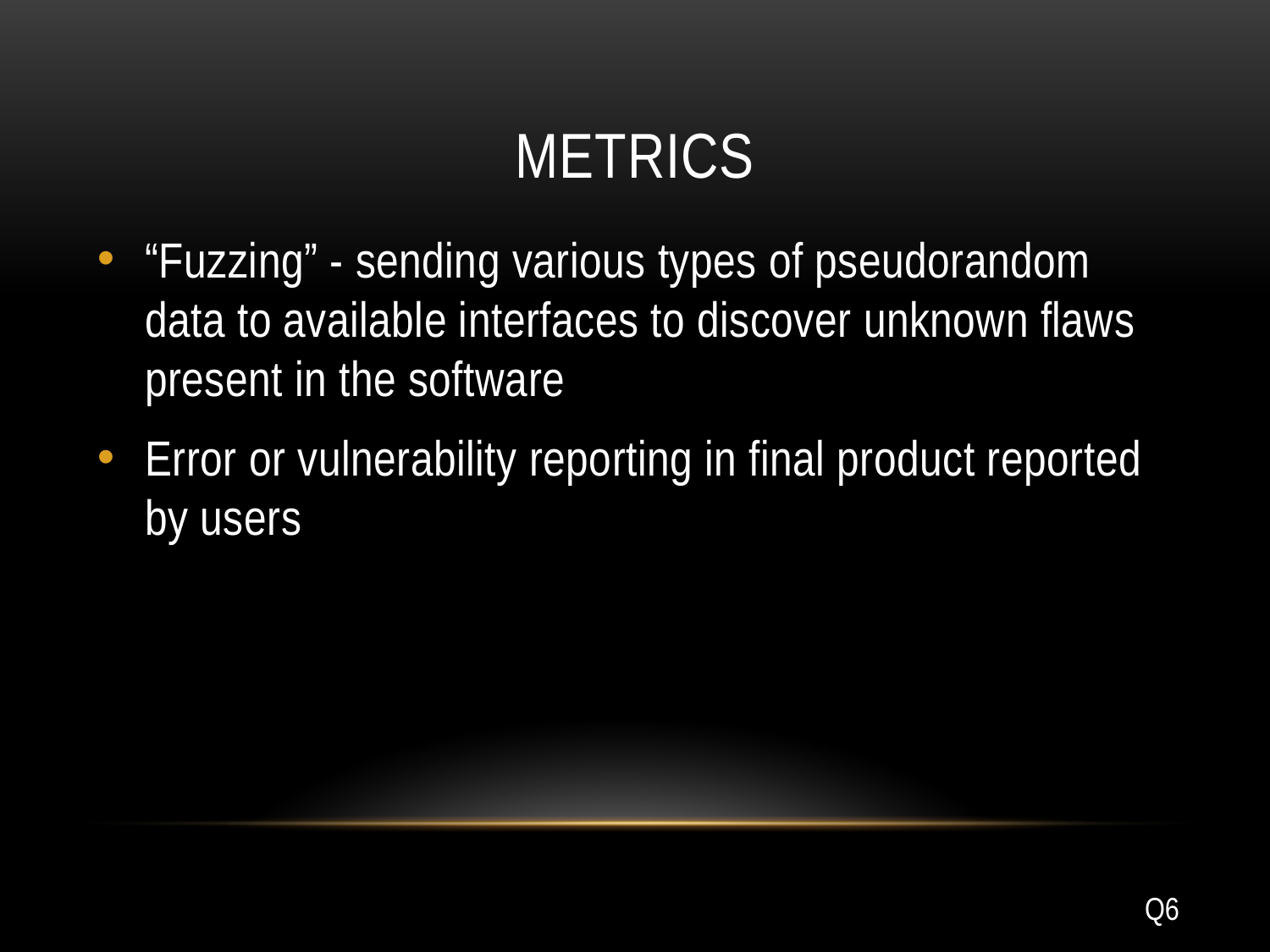

# METRICS
“Fuzzing” - sending various types of pseudorandom data to available interfaces to discover unknown flaws present in the software
Error or vulnerability reporting in final product reported by users

Q6